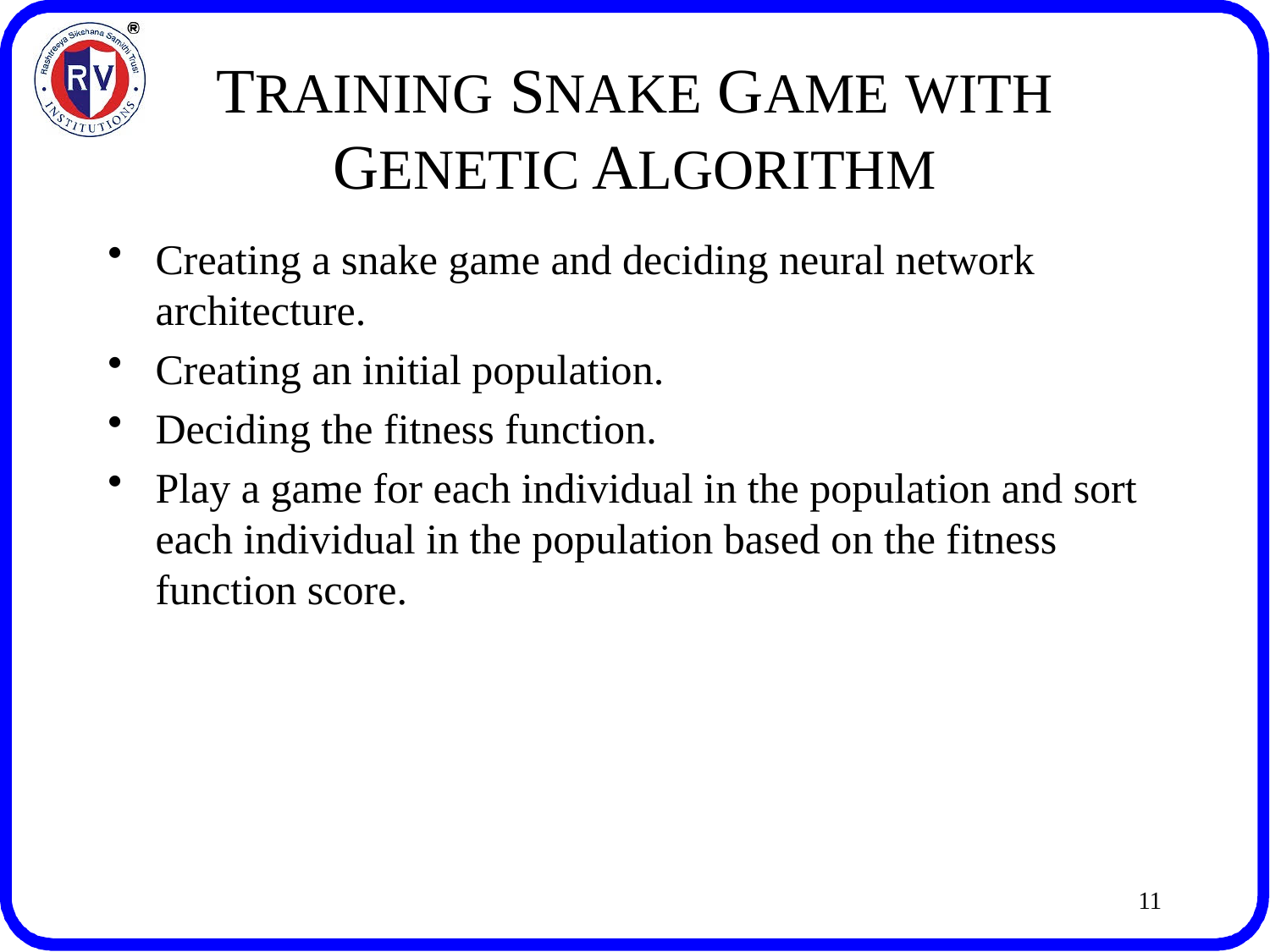

# TRAINING SNAKE GAME WITH GENETIC ALGORITHM
Creating a snake game and deciding neural network architecture.
Creating an initial population.
Deciding the fitness function.
Play a game for each individual in the population and sort each individual in the population based on the fitness function score.

11